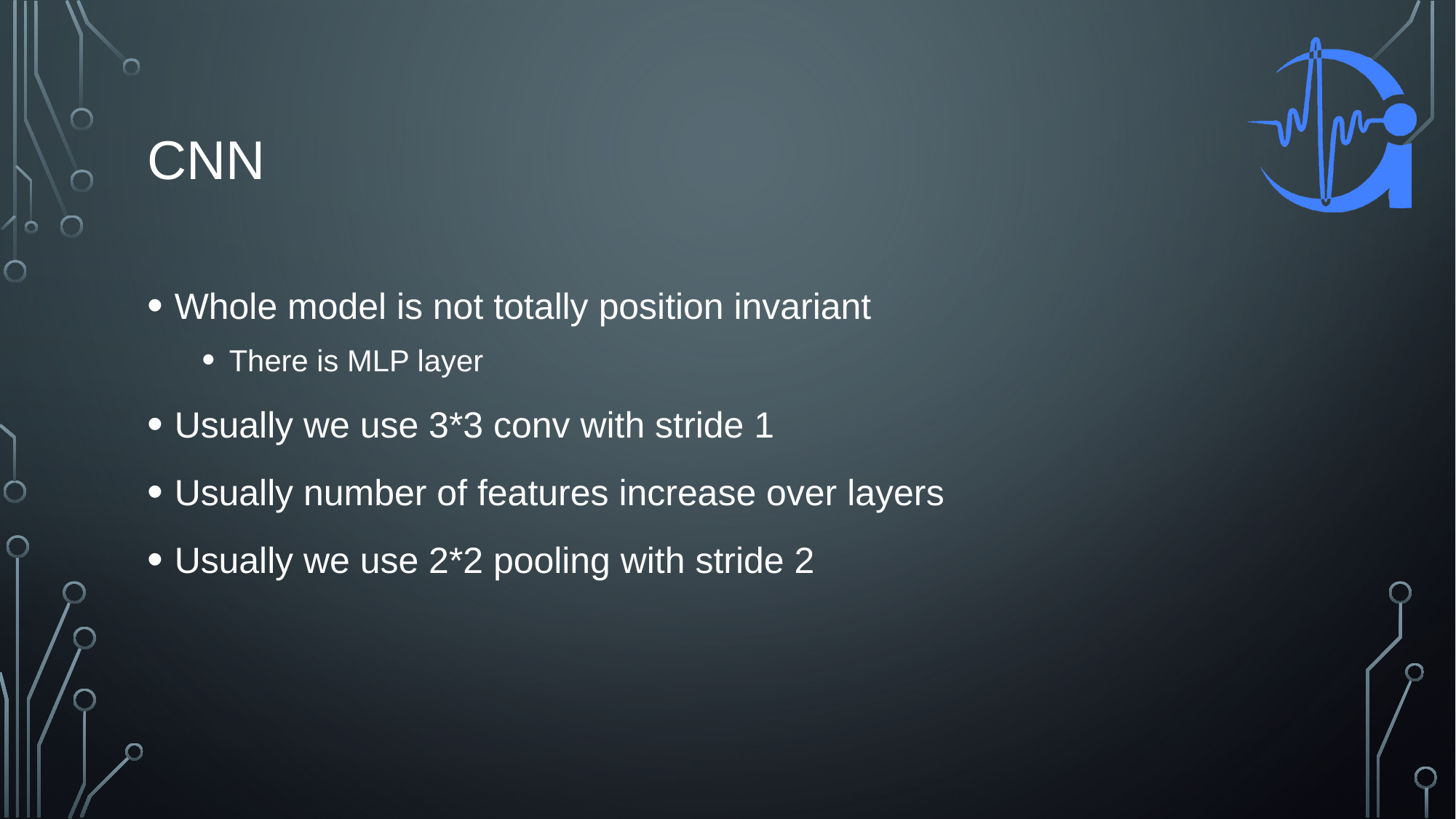

# CNN
Whole model is not totally position invariant
There is MLP layer
Usually we use 3*3 conv with stride 1
Usually number of features increase over layers
Usually we use 2*2 pooling with stride 2